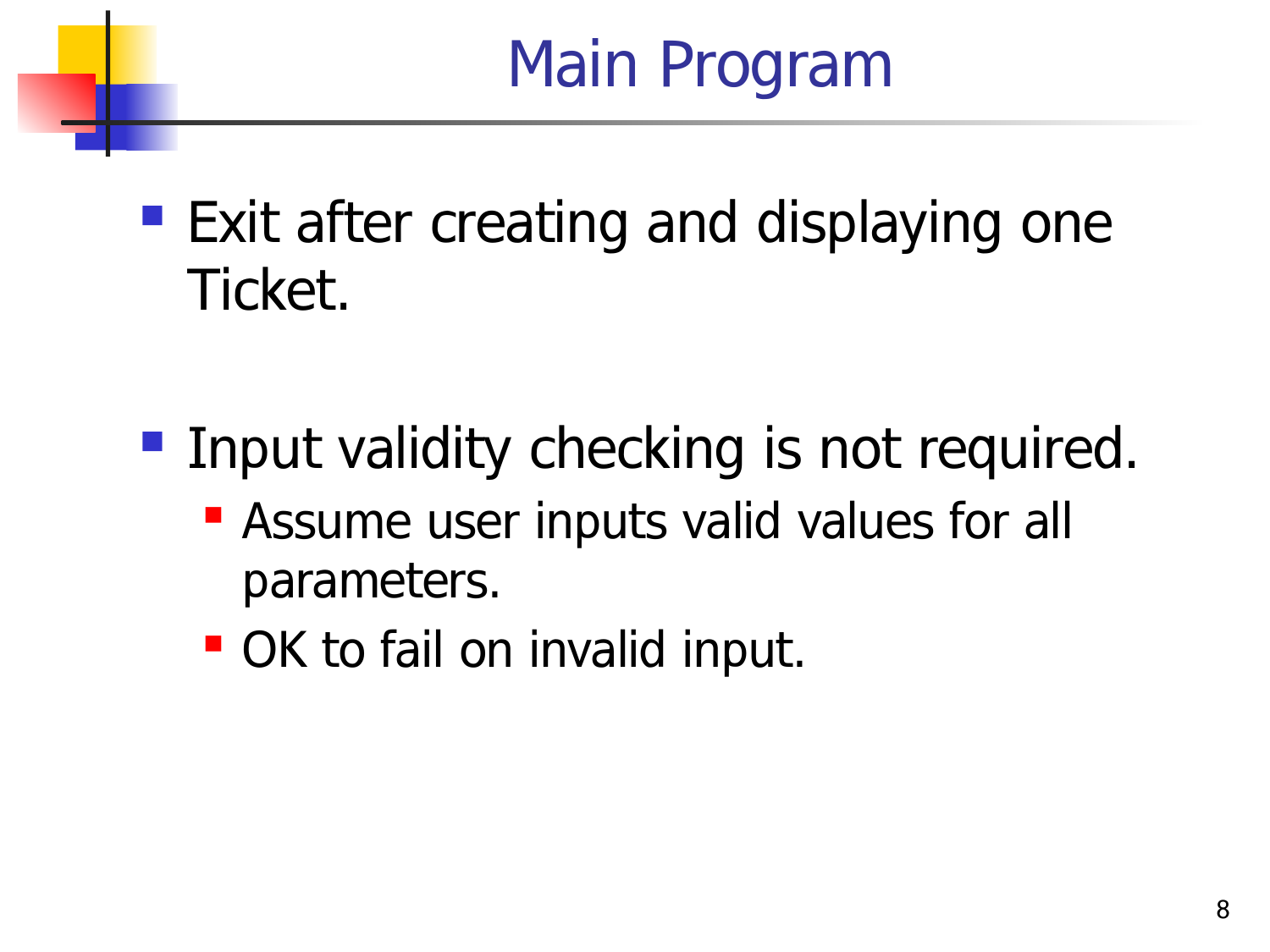

# Main Program
Exit after creating and displaying one Ticket.

Input validity checking is not required.
Assume user inputs valid values for all parameters.
OK to fail on invalid input.
8